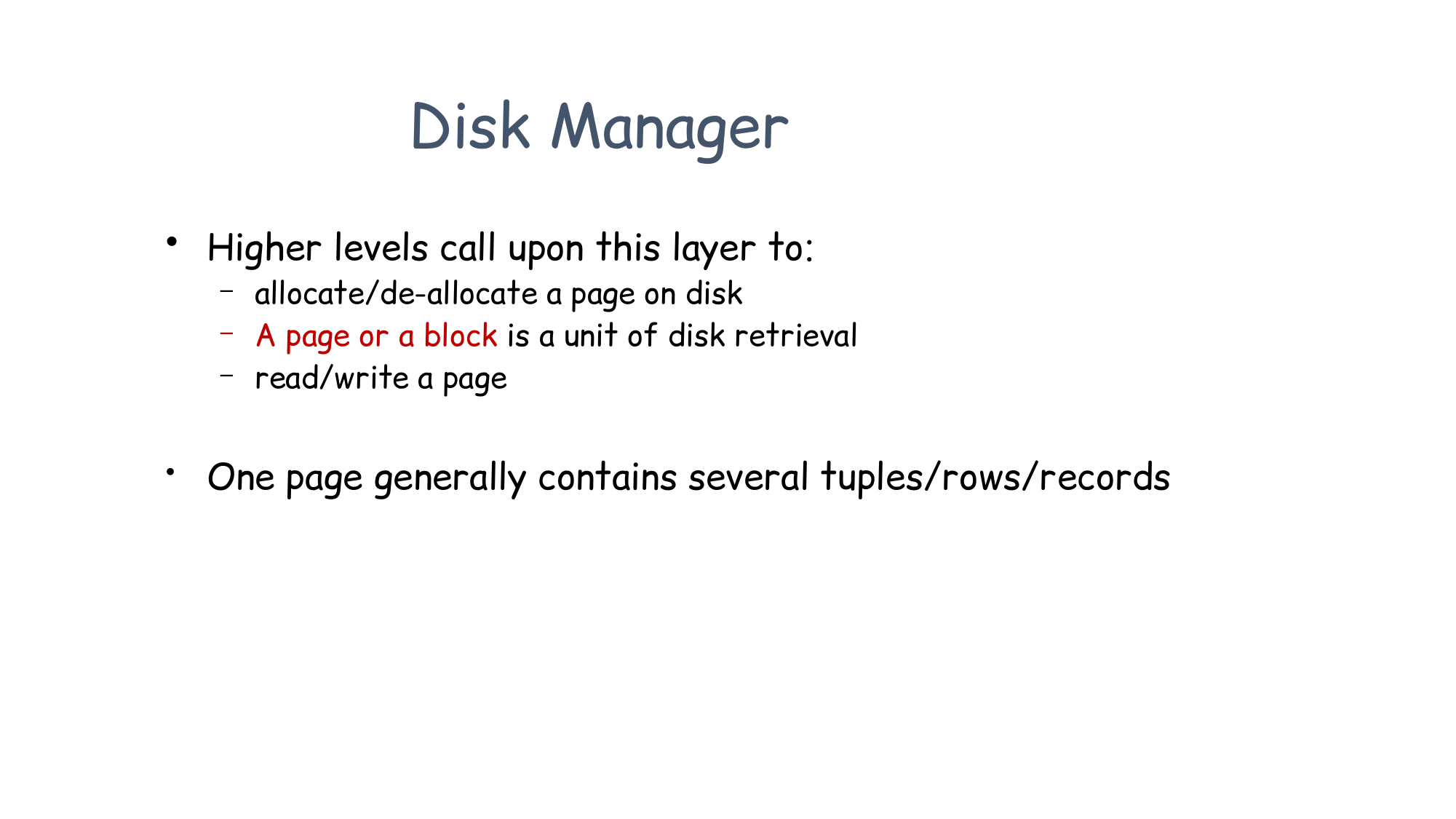

Disk Manager
Higher levels call upon this layer to:
allocate/de-allocate a page on disk
A page or a block is a unit of disk retrieval
read/write a page

One page generally contains several tuples/rows/records